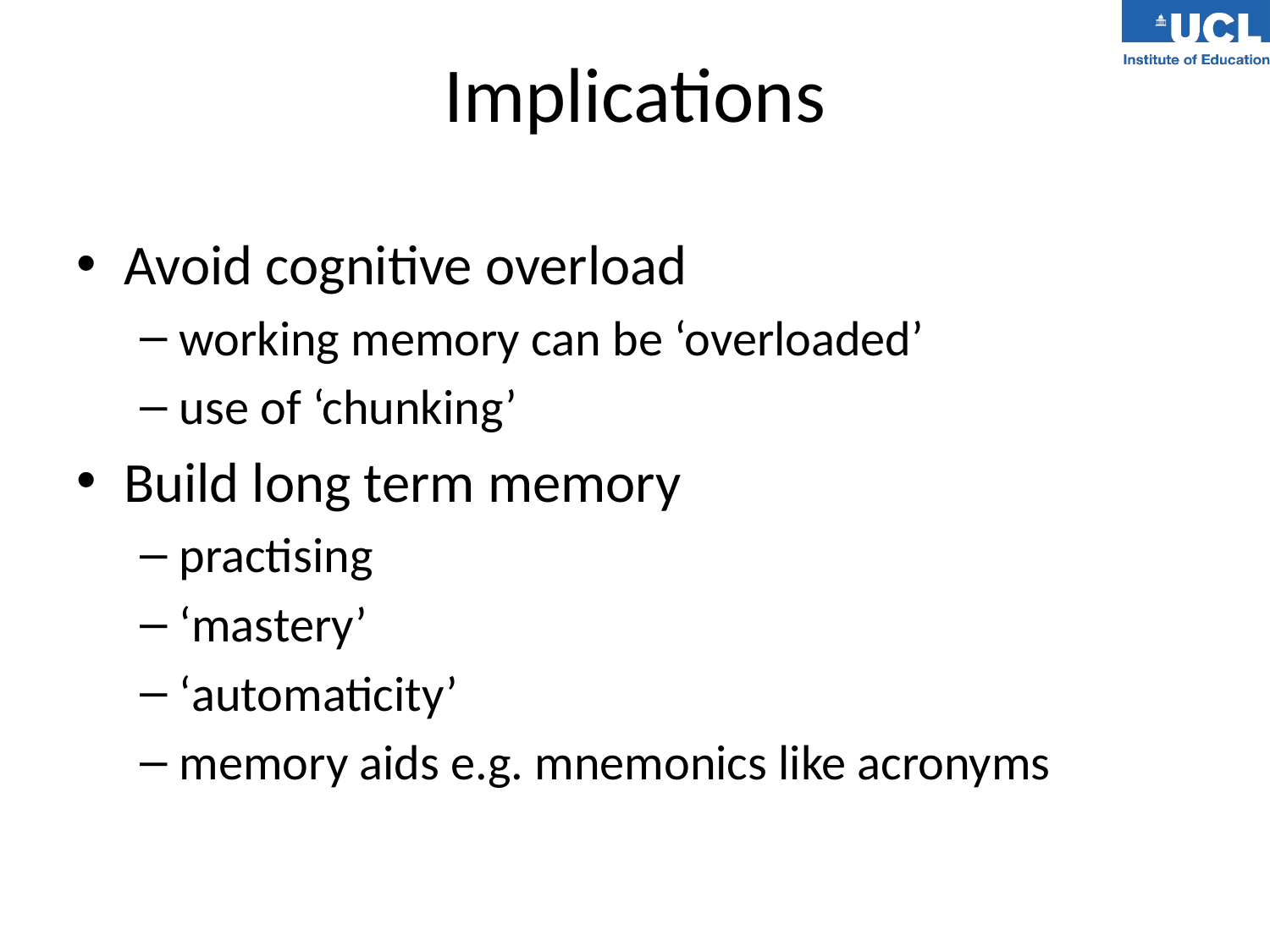

# Implications
Avoid cognitive overload
working memory can be ‘overloaded’
use of ‘chunking’
Build long term memory
practising
‘mastery’
‘automaticity’
memory aids e.g. mnemonics like acronyms